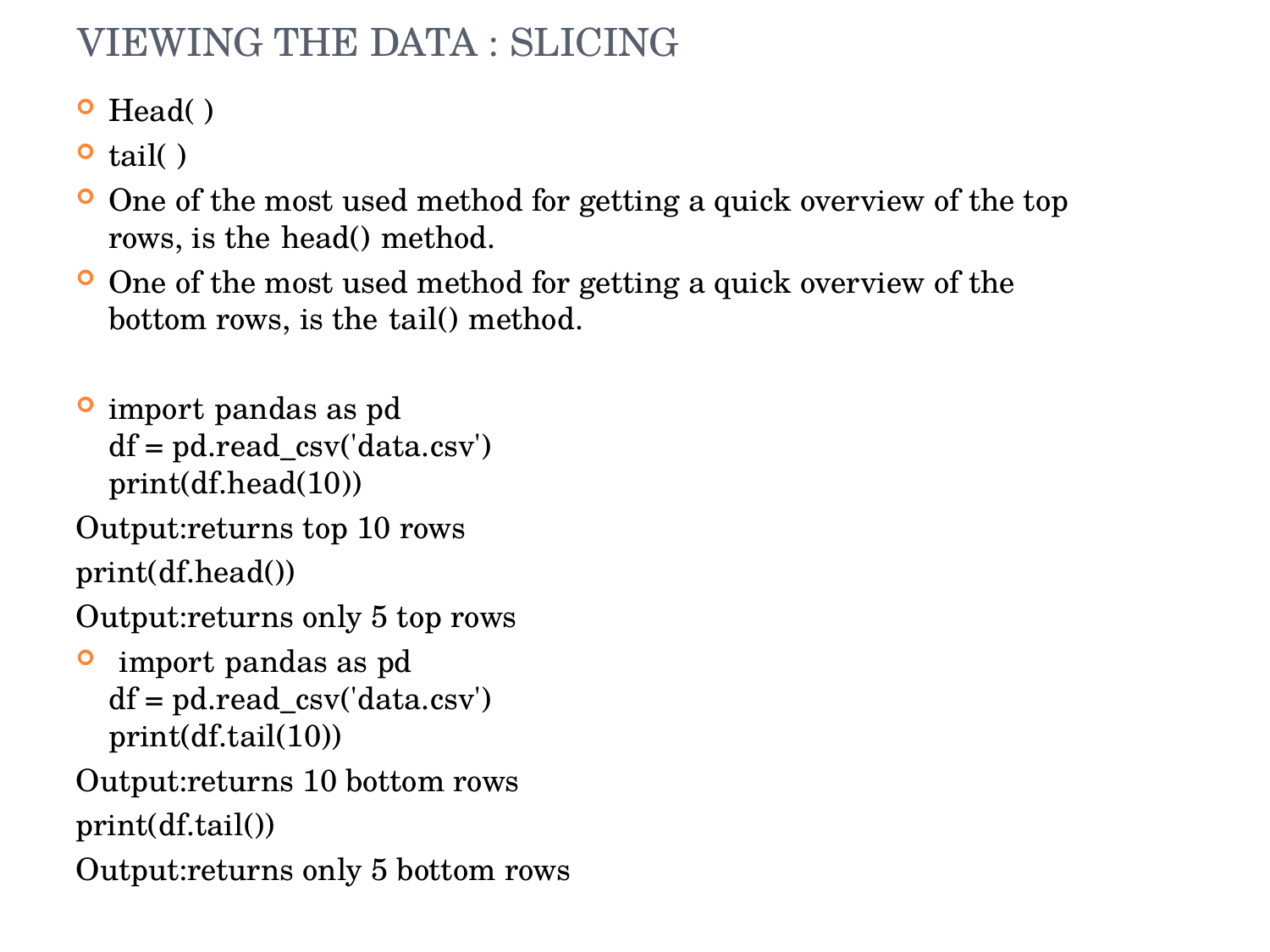

# Viewing the Data : slicing
Head( )
tail( )
One of the most used method for getting a quick overview of the top rows, is the head() method.
One of the most used method for getting a quick overview of the bottom rows, is the tail() method.

import pandas as pd
df = pd.read_csv('data.csv')
print(df.head(10))
Output:returns top 10 rows
print(df.head())
Output:returns only 5 top rows
 import pandas as pd
df = pd.read_csv('data.csv')
print(df.tail(10))
Output:returns 10 bottom rows
print(df.tail())
Output:returns only 5 bottom rows

42